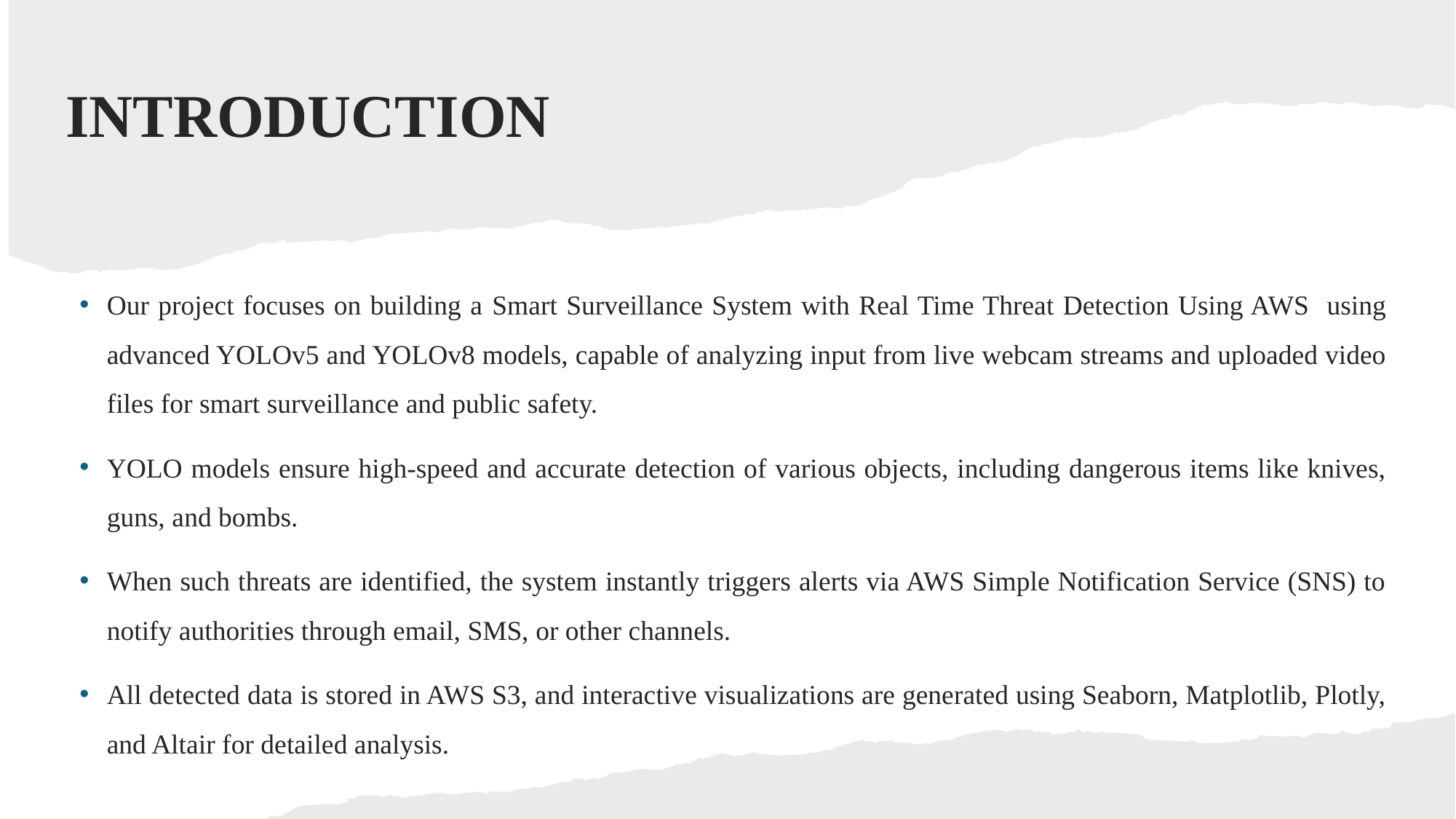

INTRODUCTION
Our project focuses on building a Smart Surveillance System with Real Time Threat Detection Using AWS  using advanced YOLOv5 and YOLOv8 models, capable of analyzing input from live webcam streams and uploaded video files for smart surveillance and public safety.
YOLO models ensure high-speed and accurate detection of various objects, including dangerous items like knives, guns, and bombs.
When such threats are identified, the system instantly triggers alerts via AWS Simple Notification Service (SNS) to notify authorities through email, SMS, or other channels.
All detected data is stored in AWS S3, and interactive visualizations are generated using Seaborn, Matplotlib, Plotly, and Altair for detailed analysis.